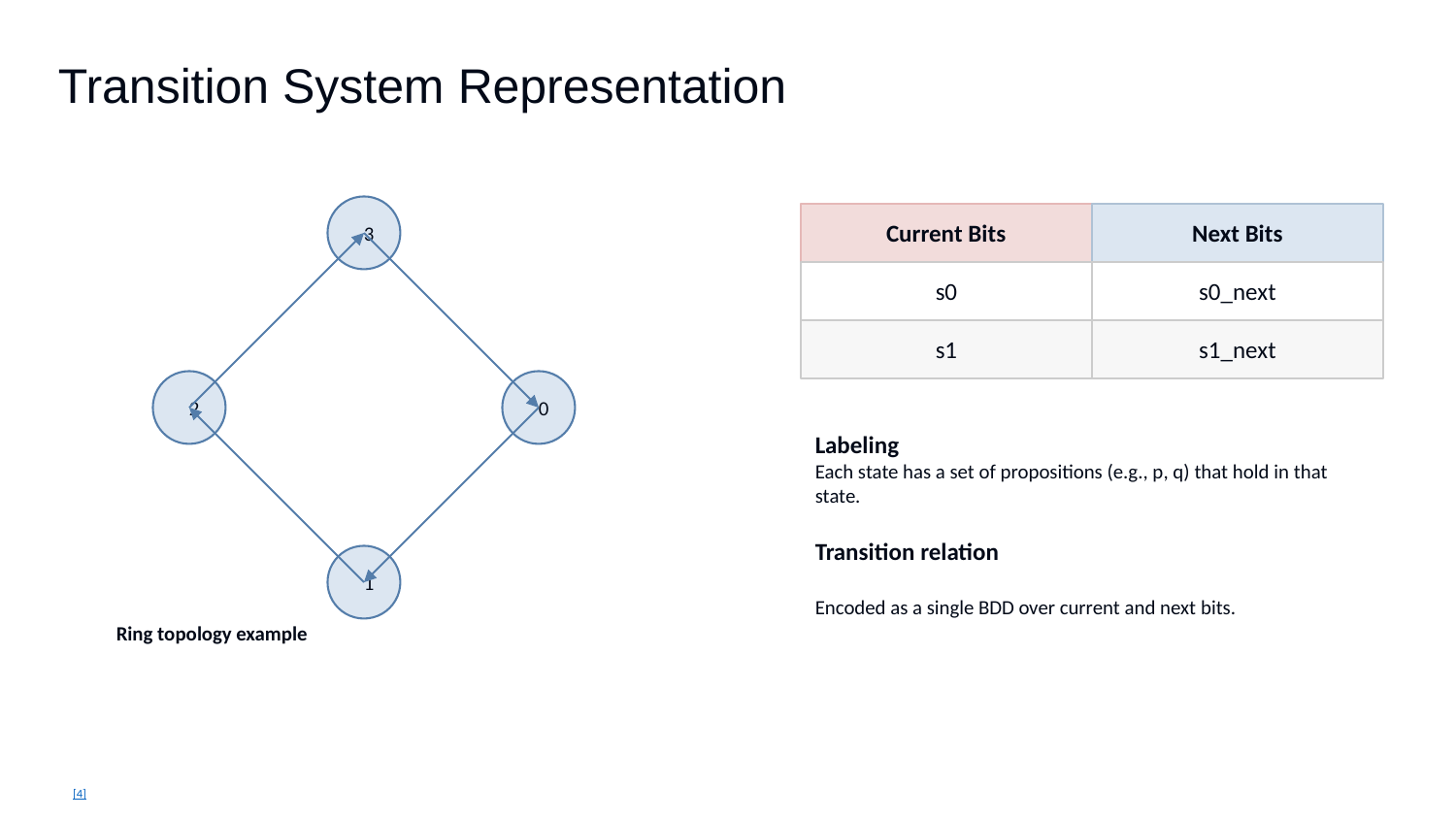

Transition System Representation

Current Bits

Next Bits
3

s0

s0_next

s1

s1_next

2
0

Labeling
Each state has a set of propositions (e.g., p, q) that hold in that state.

Transition relation

Encoded as a single BDD over current and next bits.

1

Ring topology example
[4]